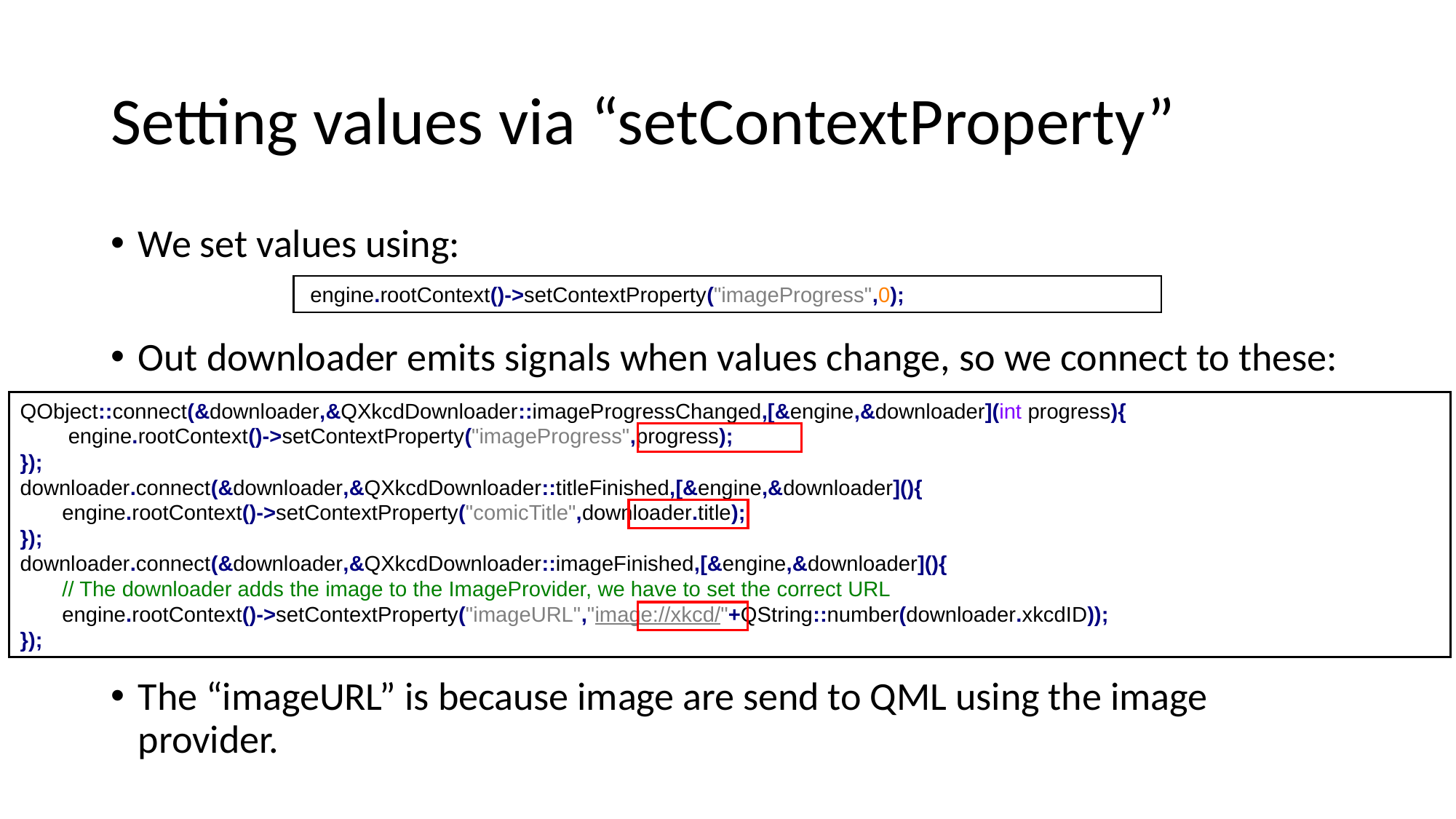

# Setting values via “setContextProperty”
We set values using:

Out downloader emits signals when values change, so we connect to these:

The “imageURL” is because image are send to QML using the image provider.
 engine.rootContext()->setContextProperty("imageProgress",0);
QObject::connect(&downloader,&QXkcdDownloader::imageProgressChanged,[&engine,&downloader](int progress){
        engine.rootContext()->setContextProperty("imageProgress",progress);
});
downloader.connect(&downloader,&QXkcdDownloader::titleFinished,[&engine,&downloader](){
       engine.rootContext()->setContextProperty("comicTitle",downloader.title);
});
downloader.connect(&downloader,&QXkcdDownloader::imageFinished,[&engine,&downloader](){
       // The downloader adds the image to the ImageProvider, we have to set the correct URL
       engine.rootContext()->setContextProperty("imageURL","image://xkcd/"+QString::number(downloader.xkcdID));
});